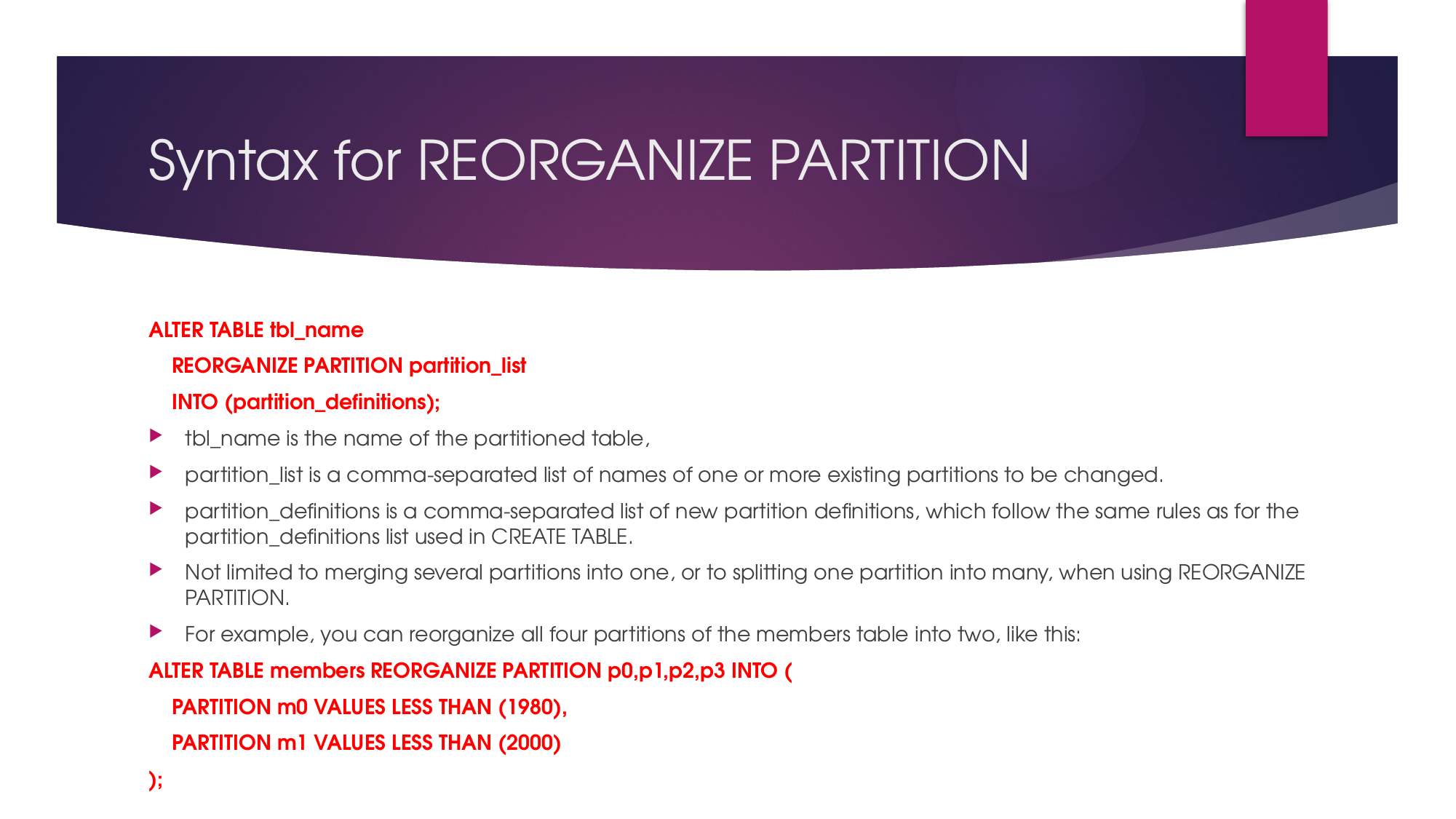

# Syntax for REORGANIZE PARTITION
ALTER TABLE tbl_name
    REORGANIZE PARTITION partition_list
    INTO (partition_definitions);
tbl_name is the name of the partitioned table,
partition_list is a comma-separated list of names of one or more existing partitions to be changed.
partition_definitions is a comma-separated list of new partition definitions, which follow the same rules as for the partition_definitions list used in CREATE TABLE.
Not limited to merging several partitions into one, or to splitting one partition into many, when using REORGANIZE PARTITION.
For example, you can reorganize all four partitions of the members table into two, like this:
ALTER TABLE members REORGANIZE PARTITION p0,p1,p2,p3 INTO (
    PARTITION m0 VALUES LESS THAN (1980),
    PARTITION m1 VALUES LESS THAN (2000)
);